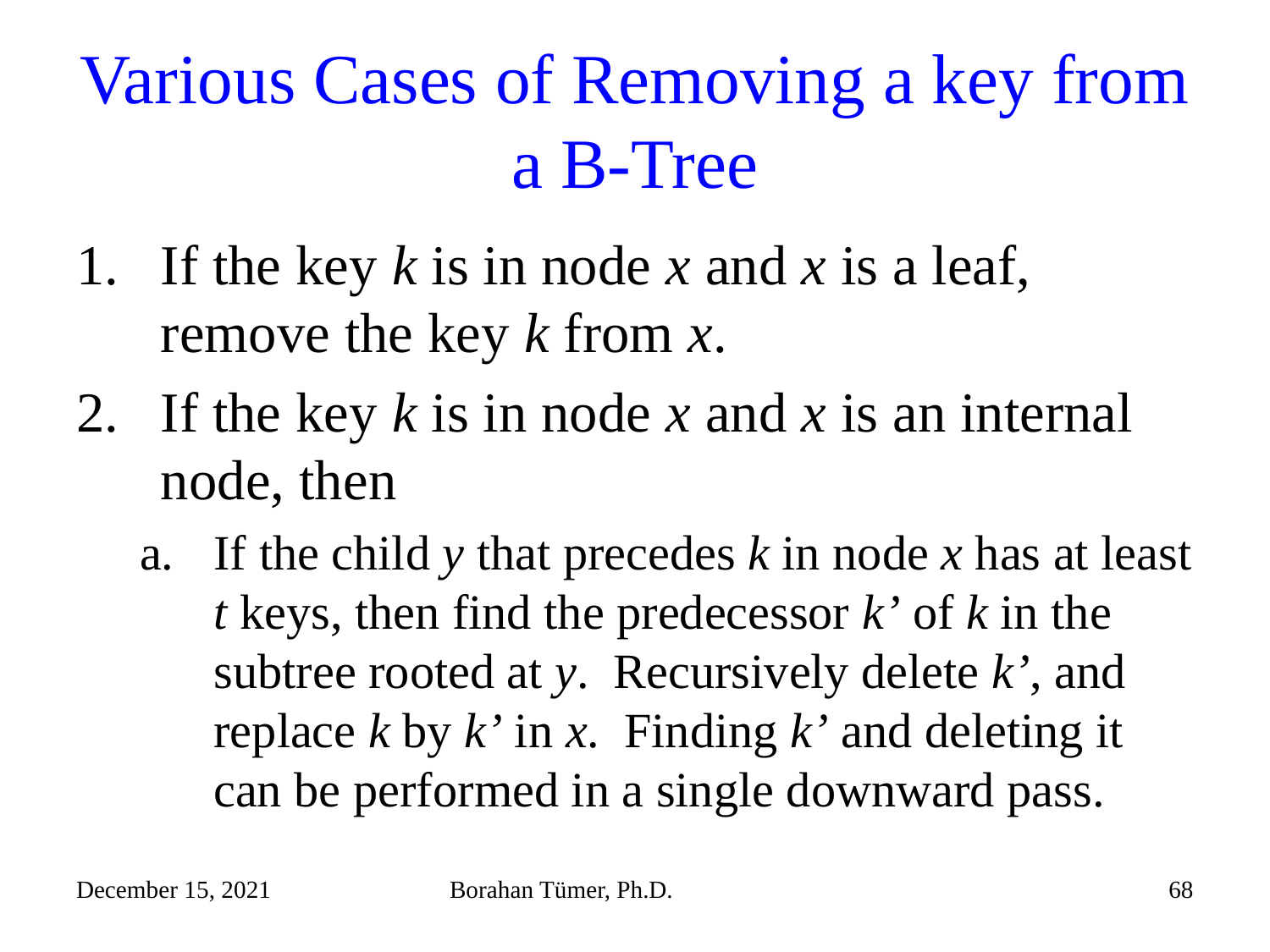

# Various Cases of Removing a key from a B-Tree
If the key k is in node x and x is a leaf, remove the key k from x.
If the key k is in node x and x is an internal node, then
If the child y that precedes k in node x has at least t keys, then find the predecessor k’ of k in the subtree rooted at y.  Recursively delete k’, and replace k by k’ in x.  Finding k’ and deleting it can be performed in a single downward pass.
December 15, 2021
Borahan Tümer, Ph.D.
68